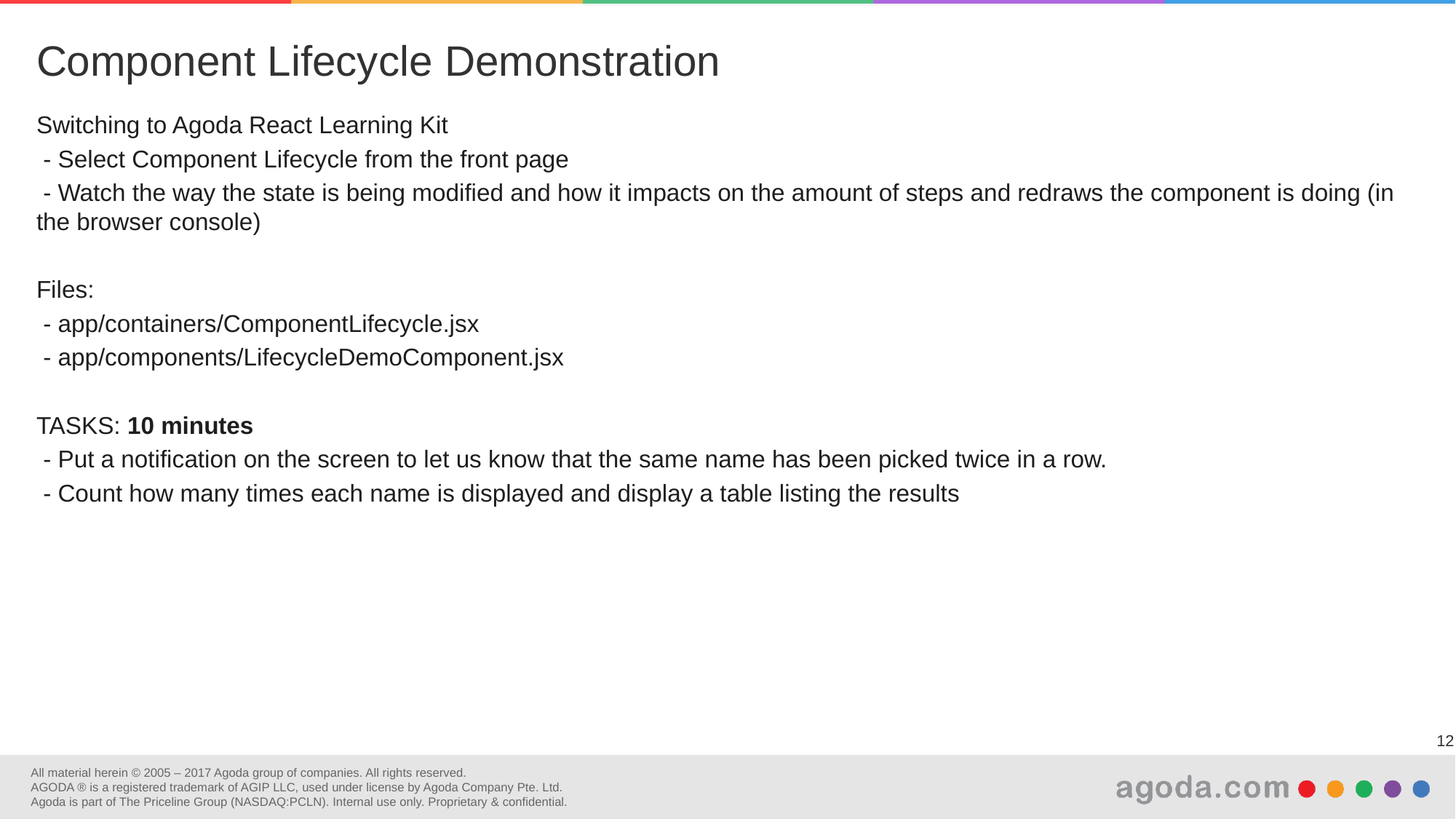

Component Lifecycle Demonstration
Switching to Agoda React Learning Kit
 - Select Component Lifecycle from the front page
 - Watch the way the state is being modified and how it impacts on the amount of steps and redraws the component is doing (in the browser console)

Files:
 - app/containers/ComponentLifecycle.jsx
 - app/components/LifecycleDemoComponent.jsx

TASKS: 10 minutes
 - Put a notification on the screen to let us know that the same name has been picked twice in a row.
 - Count how many times each name is displayed and display a table listing the results